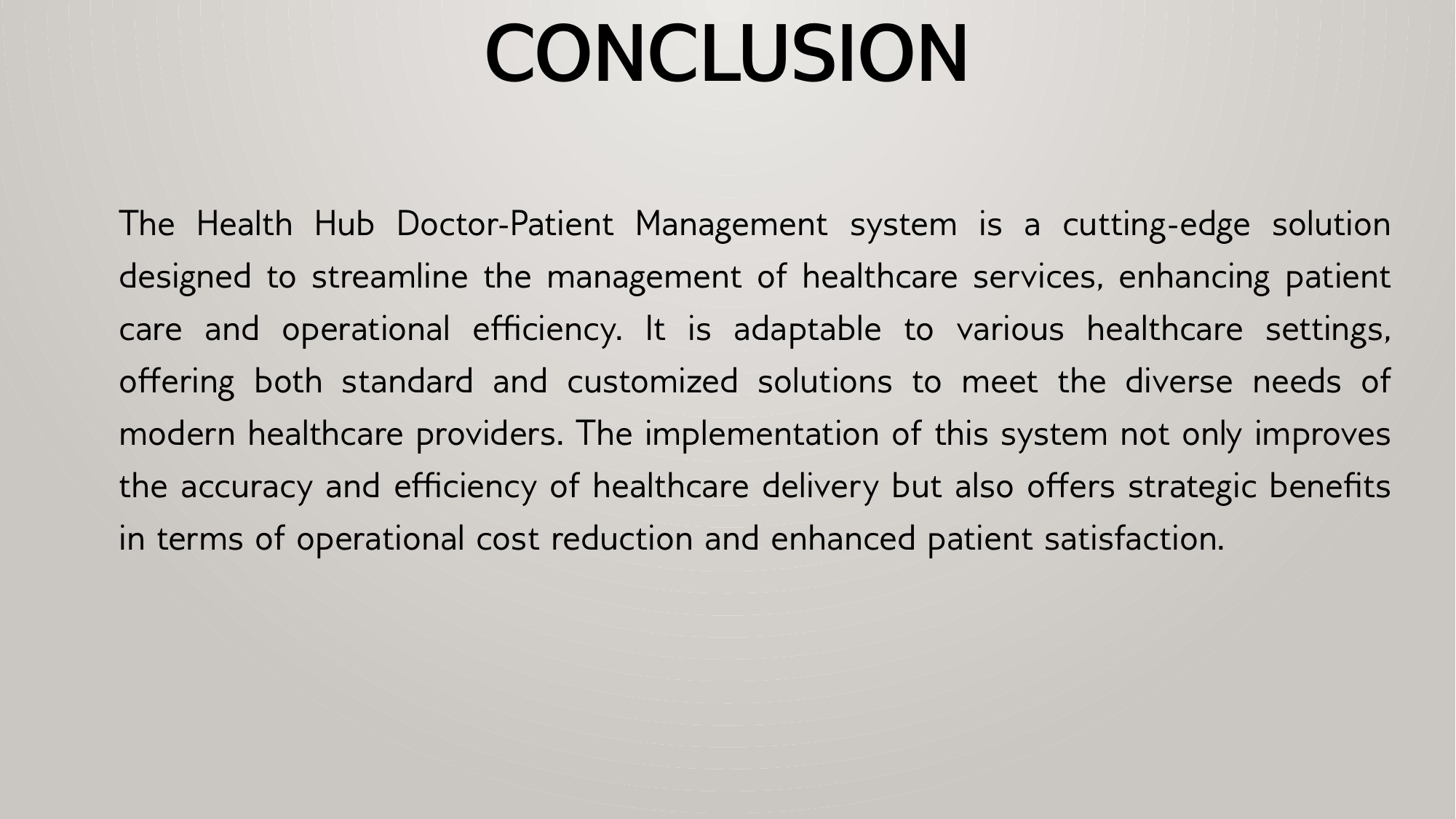

# Conclusion
The Health Hub Doctor-Patient Management system is a cutting-edge solution designed to streamline the management of healthcare services, enhancing patient care and operational efficiency. It is adaptable to various healthcare settings, offering both standard and customized solutions to meet the diverse needs of modern healthcare providers. The implementation of this system not only improves the accuracy and efficiency of healthcare delivery but also offers strategic benefits in terms of operational cost reduction and enhanced patient satisfaction.